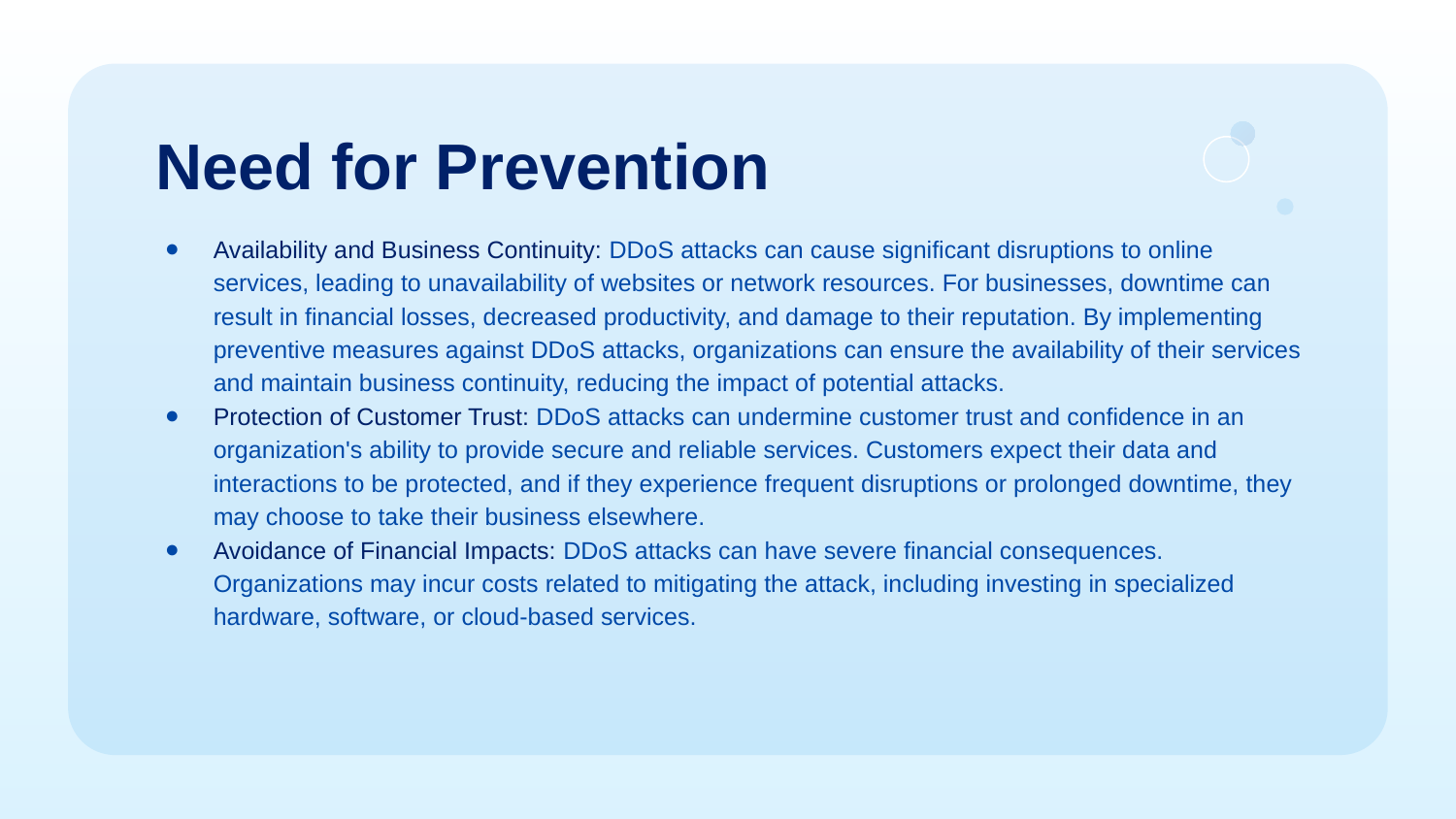

# Need for Prevention

Availability and Business Continuity: DDoS attacks can cause significant disruptions to online services, leading to unavailability of websites or network resources. For businesses, downtime can result in financial losses, decreased productivity, and damage to their reputation. By implementing preventive measures against DDoS attacks, organizations can ensure the availability of their services and maintain business continuity, reducing the impact of potential attacks.
Protection of Customer Trust: DDoS attacks can undermine customer trust and confidence in an organization's ability to provide secure and reliable services. Customers expect their data and interactions to be protected, and if they experience frequent disruptions or prolonged downtime, they may choose to take their business elsewhere.
Avoidance of Financial Impacts: DDoS attacks can have severe financial consequences. Organizations may incur costs related to mitigating the attack, including investing in specialized hardware, software, or cloud-based services.